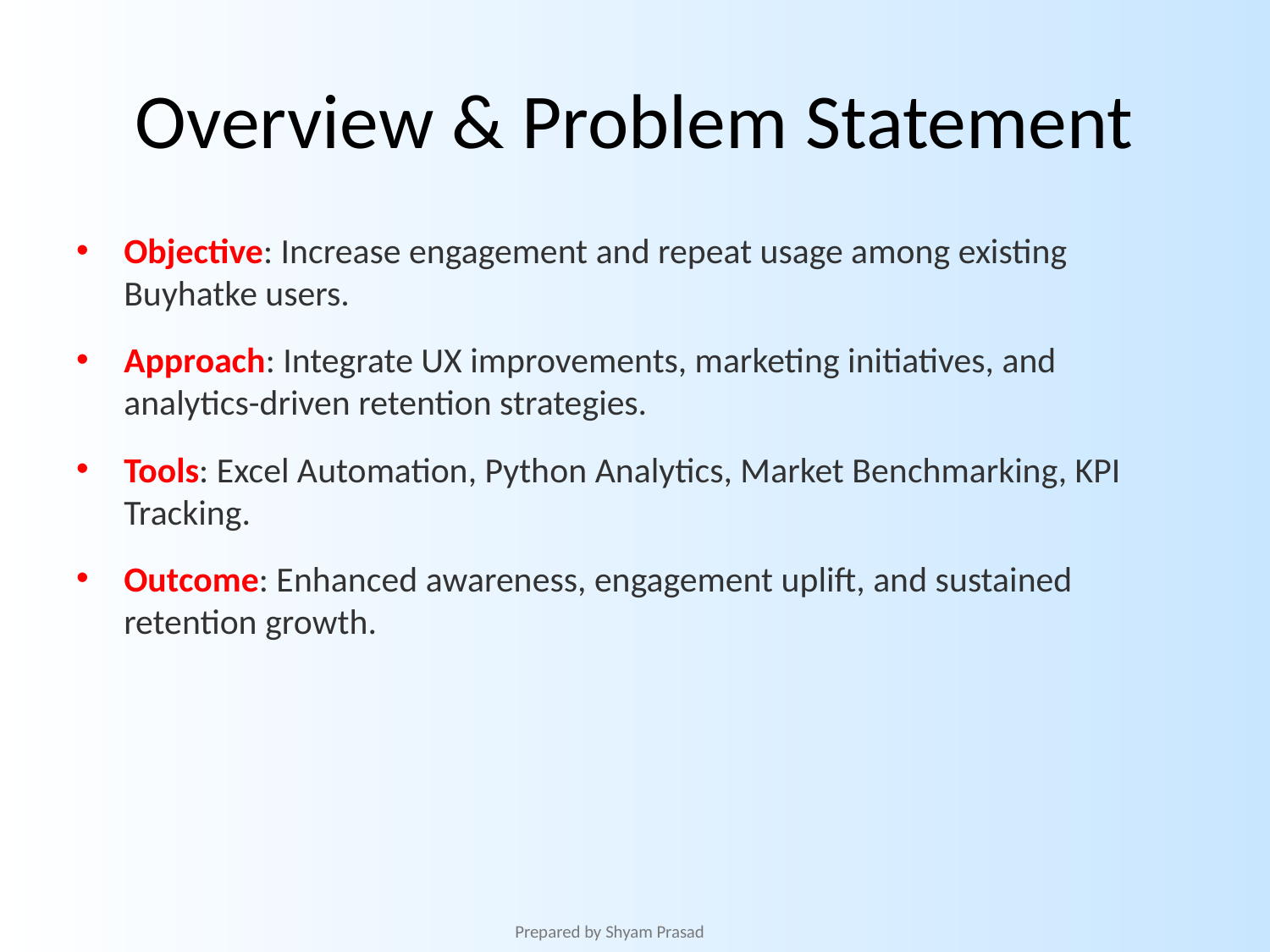

# Overview & Problem Statement
Objective: Increase engagement and repeat usage among existing Buyhatke users.
Approach: Integrate UX improvements, marketing initiatives, and analytics-driven retention strategies.
Tools: Excel Automation, Python Analytics, Market Benchmarking, KPI Tracking.
Outcome: Enhanced awareness, engagement uplift, and sustained retention growth.

Prepared by Shyam Prasad